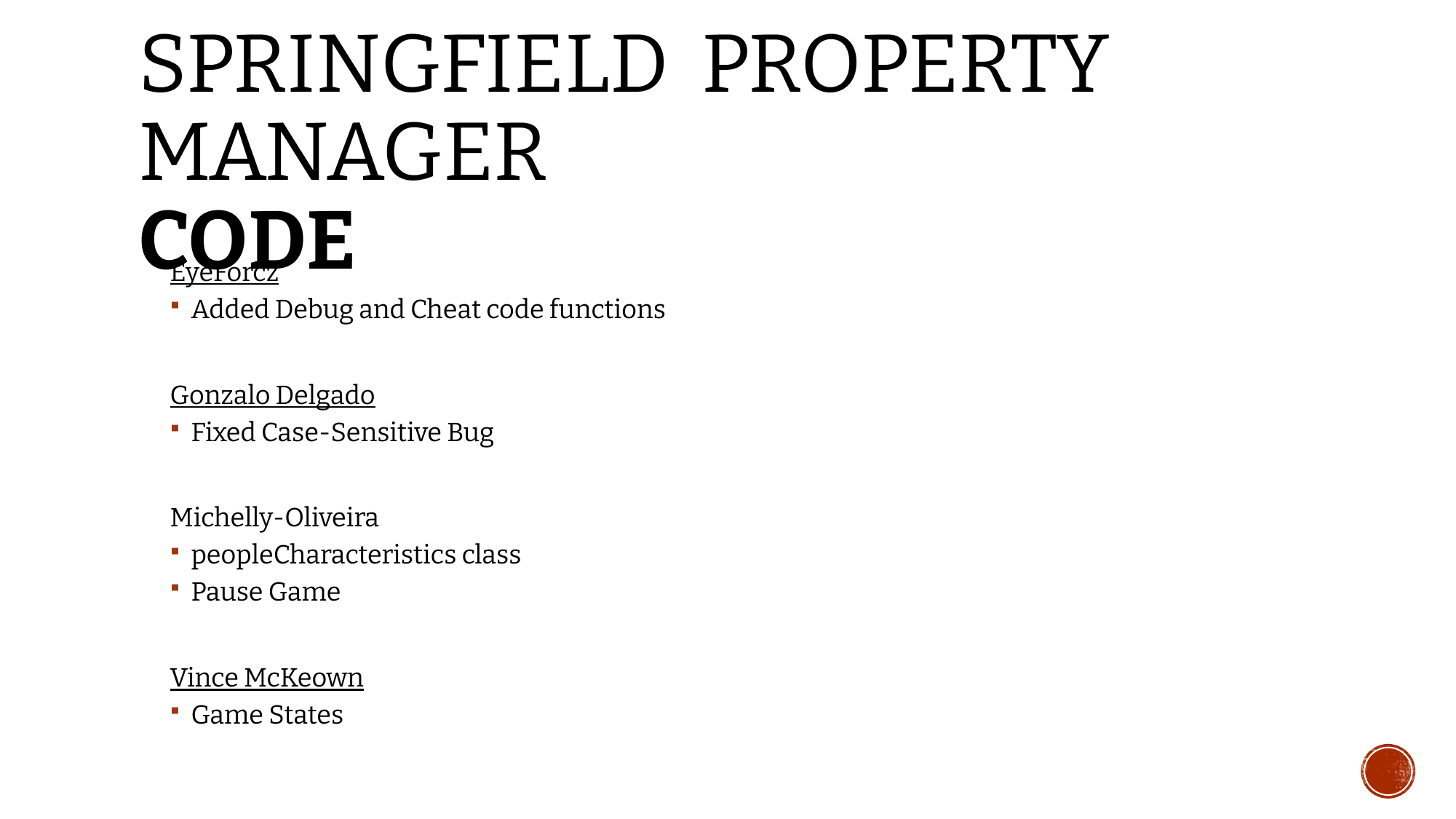

# Springfield  property manager Code
EyeForcz
Added Debug and Cheat code functions

Gonzalo Delgado
Fixed Case-Sensitive Bug

Michelly-Oliveira
peopleCharacteristics class
Pause Game

Vince McKeown
Game States